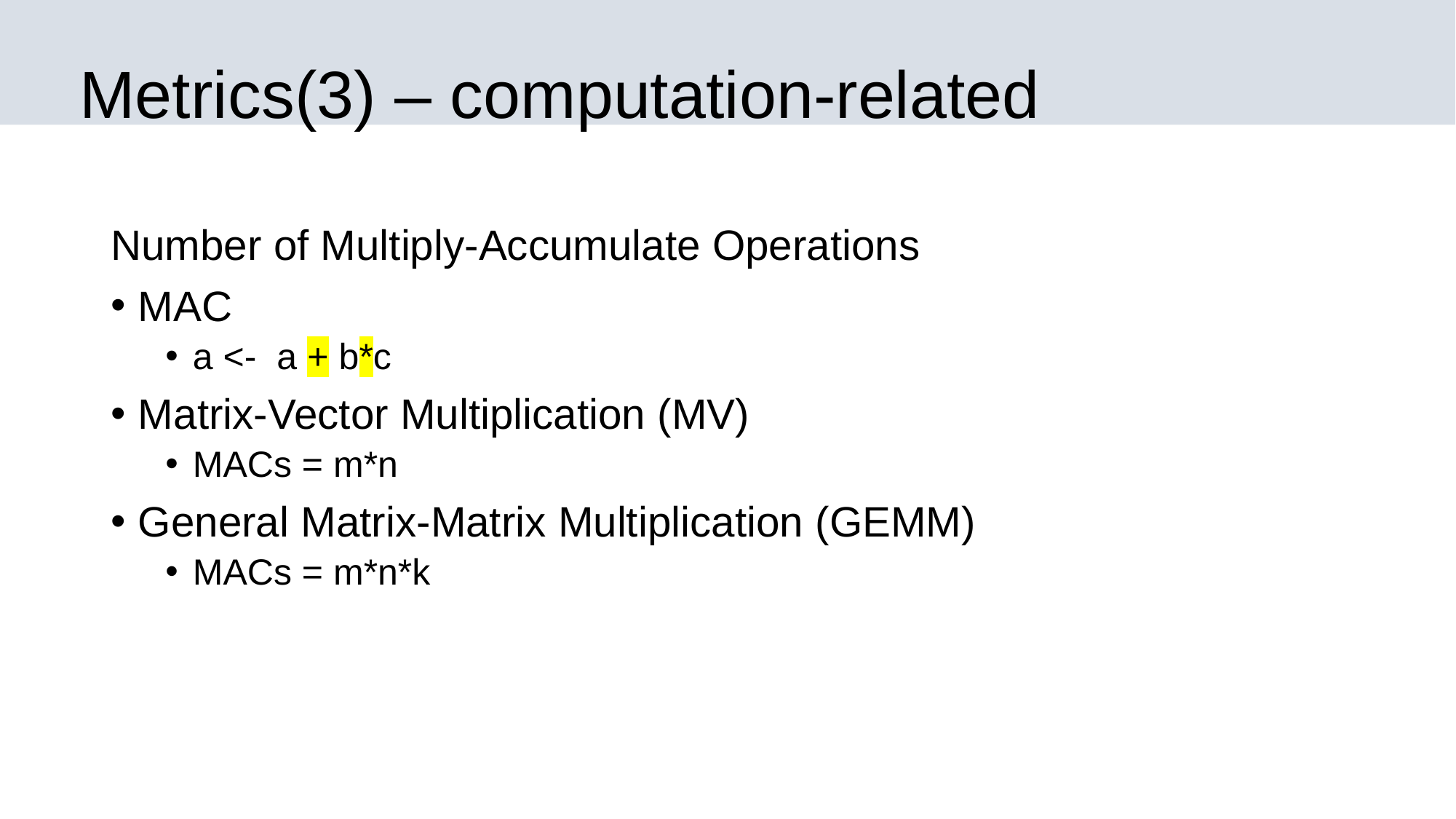

# Metrics(3) – computation-related
Number of Multiply-Accumulate Operations
MAC
a <-  a + b*c
Matrix-Vector Multiplication (MV)
MACs = m*n
General Matrix-Matrix Multiplication (GEMM)
MACs = m*n*k